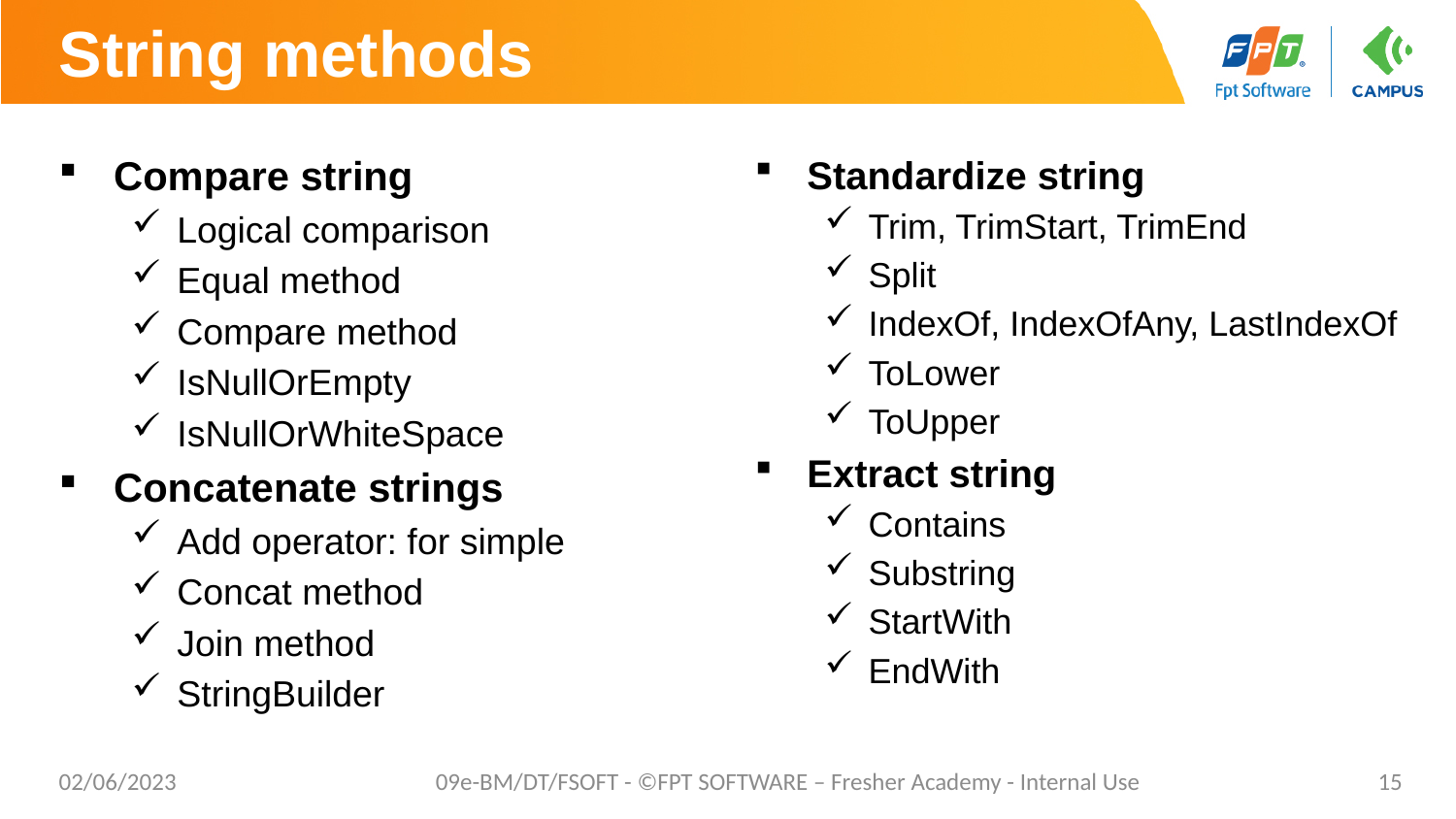

# String methods
Compare string
Logical comparison
Equal method
Compare method
IsNullOrEmpty
IsNullOrWhiteSpace
Concatenate strings
Add operator: for simple
Concat method
Join method
StringBuilder

Standardize string
Trim, TrimStart, TrimEnd
Split
IndexOf, IndexOfAny, LastIndexOf
ToLower
ToUpper
Extract string
Contains
Substring
StartWith
EndWith

02/06/2023
09e-BM/DT/FSOFT - ©FPT SOFTWARE – Fresher Academy - Internal Use
15